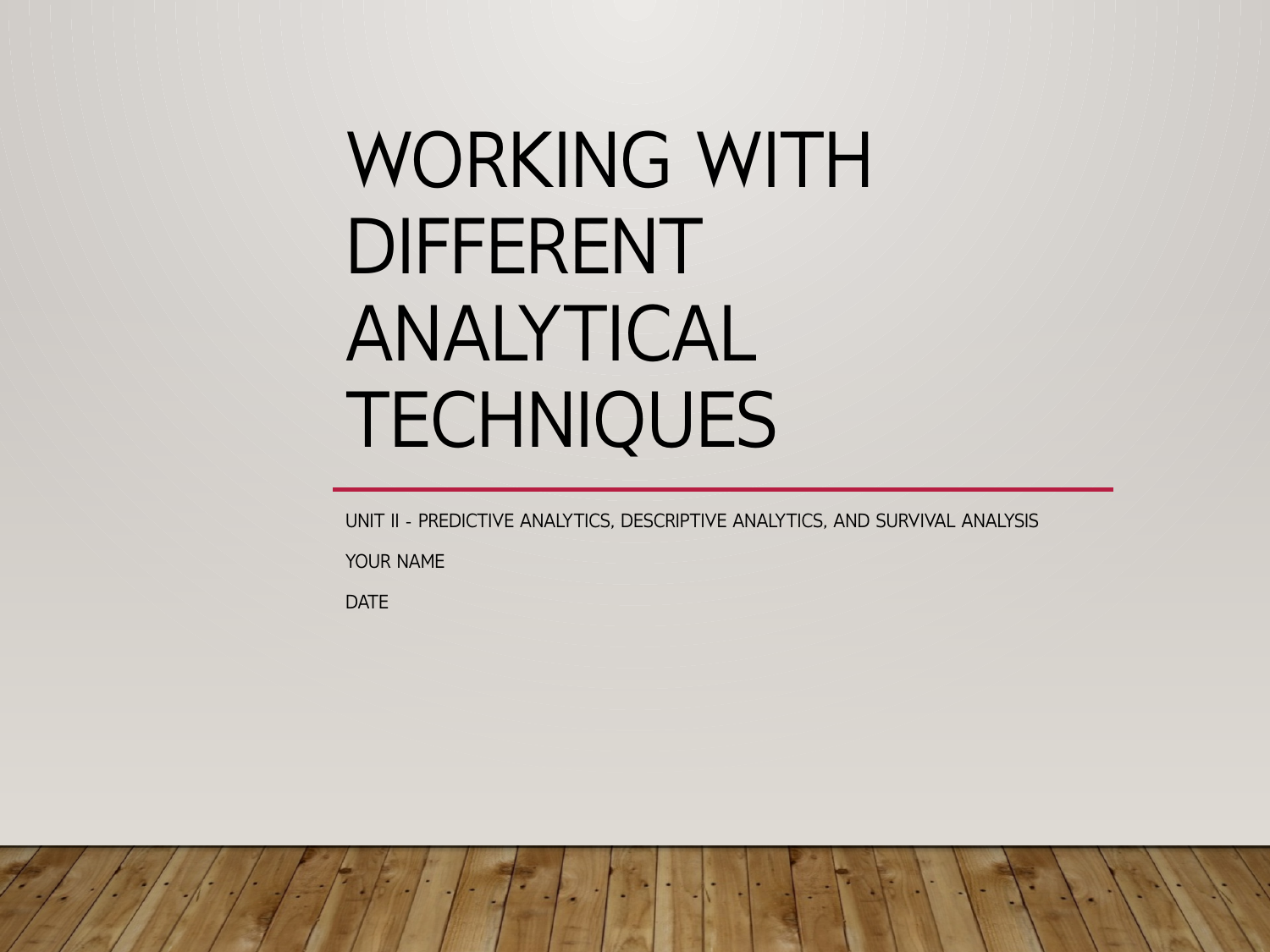

# Working with Different Analytical Techniques
Unit II - Predictive Analytics, Descriptive Analytics, and Survival Analysis
Your Name
Date